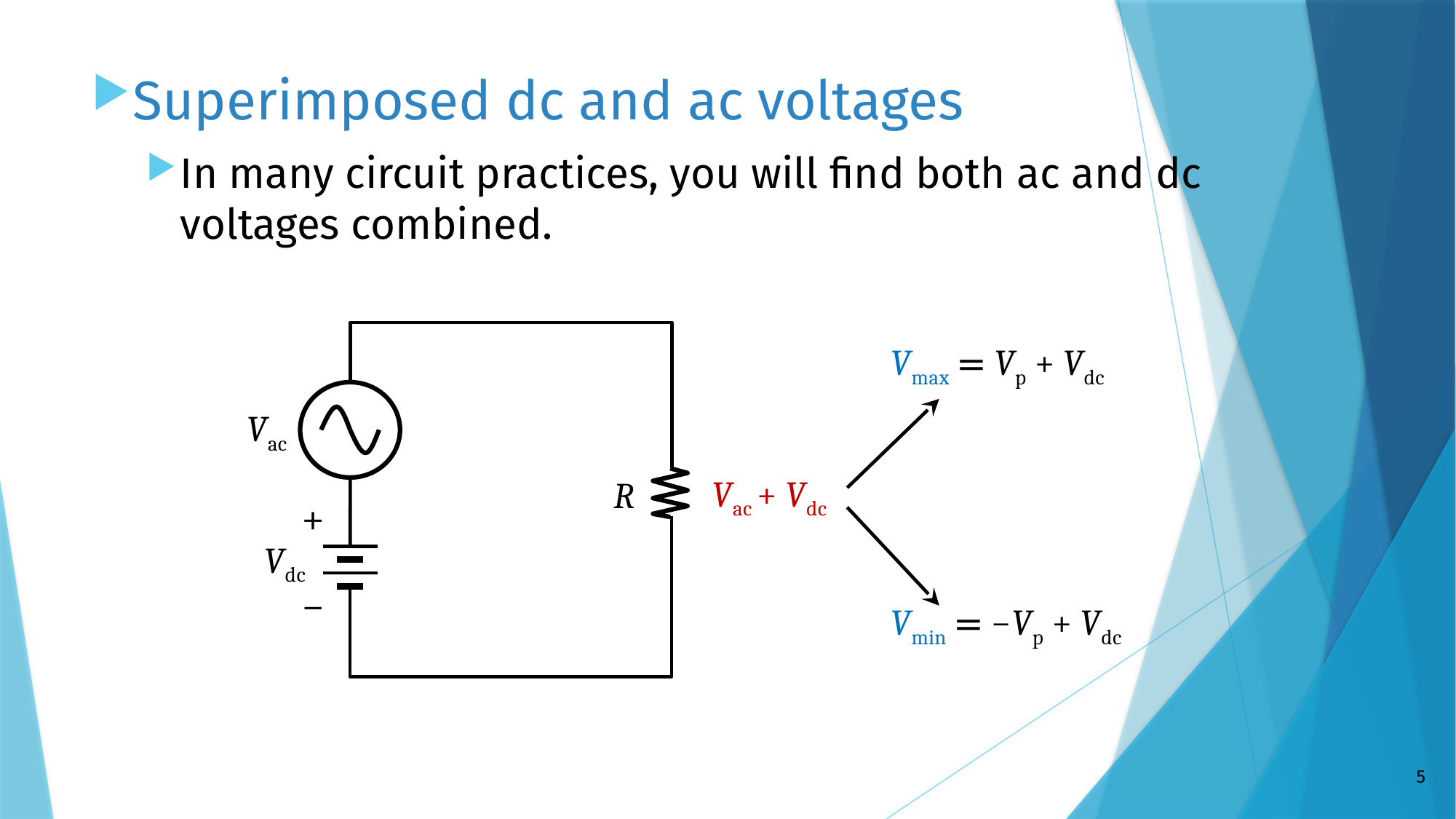

Superimposed dc and ac voltages
In many circuit practices, you will find both ac and dc voltages combined.

Vmax = Vp + Vdc

Vac

Vac + Vdc
R

+

−

Vdc
Vmin = −Vp + Vdc
5